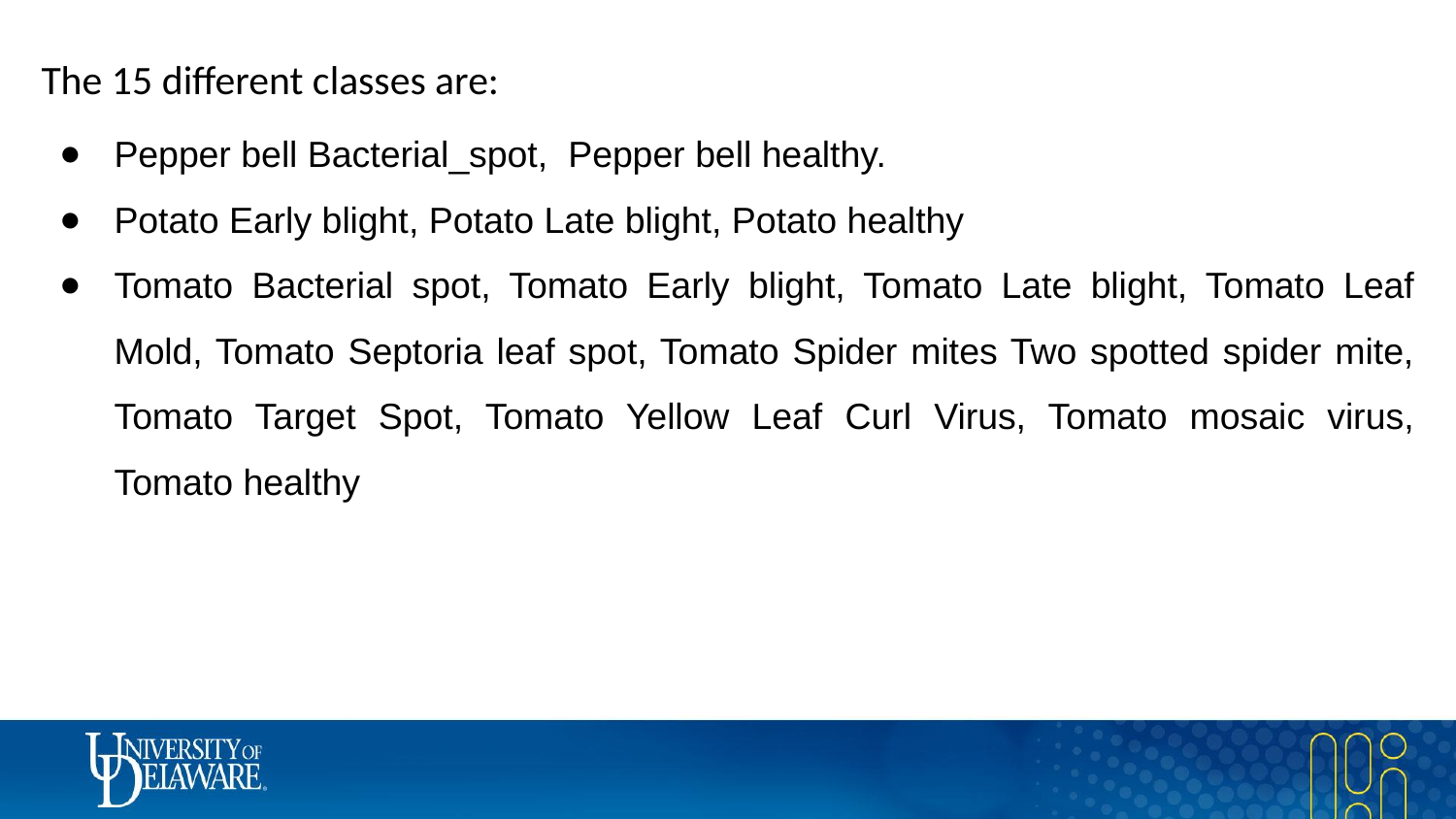

The 15 different classes are:
Pepper bell Bacterial_spot,  Pepper bell healthy.
Potato Early blight, Potato Late blight, Potato healthy
Tomato Bacterial spot, Tomato Early blight, Tomato Late blight, Tomato Leaf Mold, Tomato Septoria leaf spot, Tomato Spider mites Two spotted spider mite, Tomato Target Spot, Tomato Yellow Leaf Curl Virus, Tomato mosaic virus, Tomato healthy